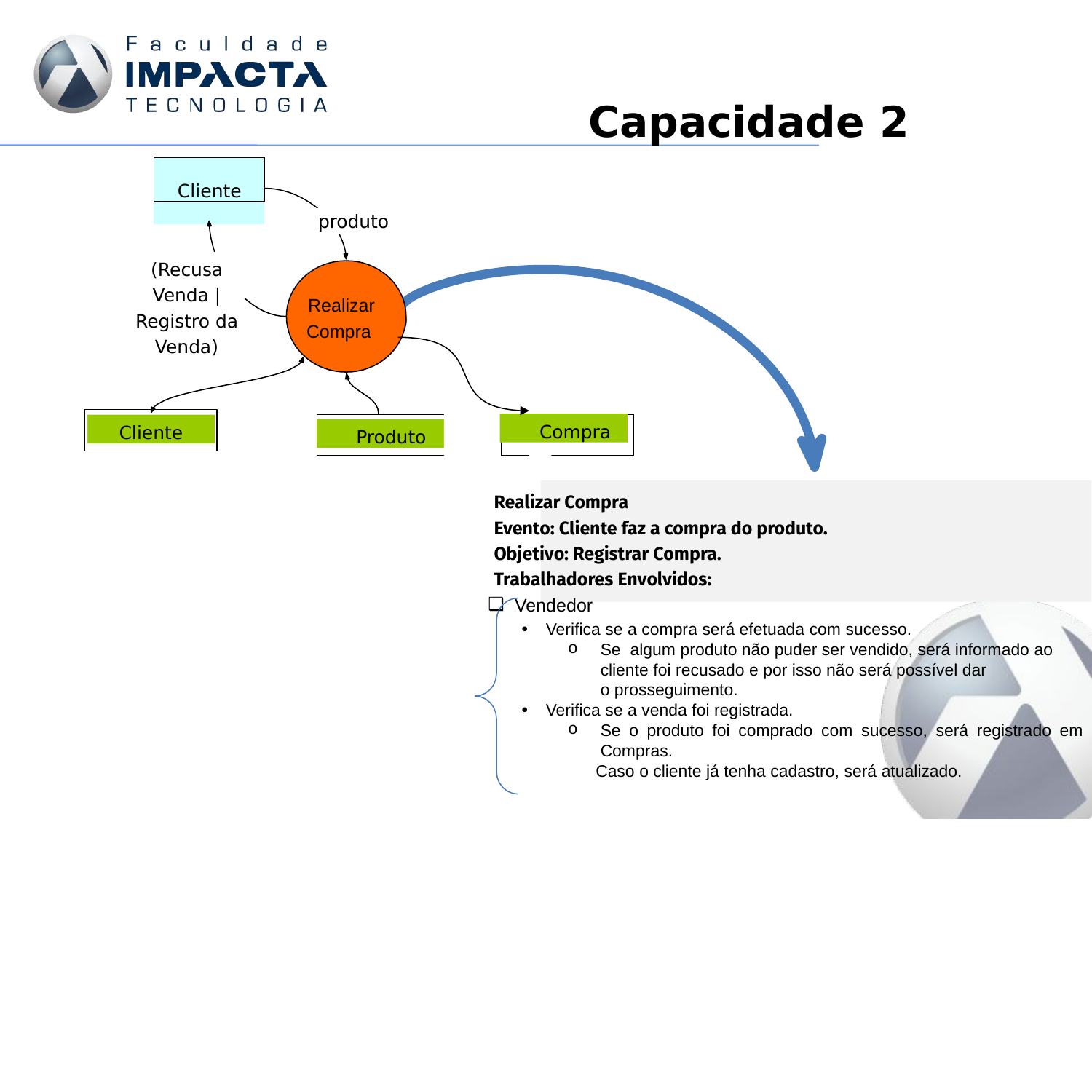

# Capacidade 2

Cliente

produto

(Recusa Venda |Registro da Venda)

Realizar Compra

Compra

Cliente
Produto

Realizar Compra
Evento: Cliente faz a compra do produto.
Objetivo: Registrar Compra.
Trabalhadores Envolvidos:
Vendedor
Verifica se a compra será efetuada com sucesso.
Se  algum produto não puder ser vendido, será informado ao cliente foi recusado e por isso não será possível dar o prosseguimento.
Verifica se a venda foi registrada.
Se o produto foi comprado com sucesso, será registrado em Compras.
	Caso o cliente já tenha cadastro, será atualizado.